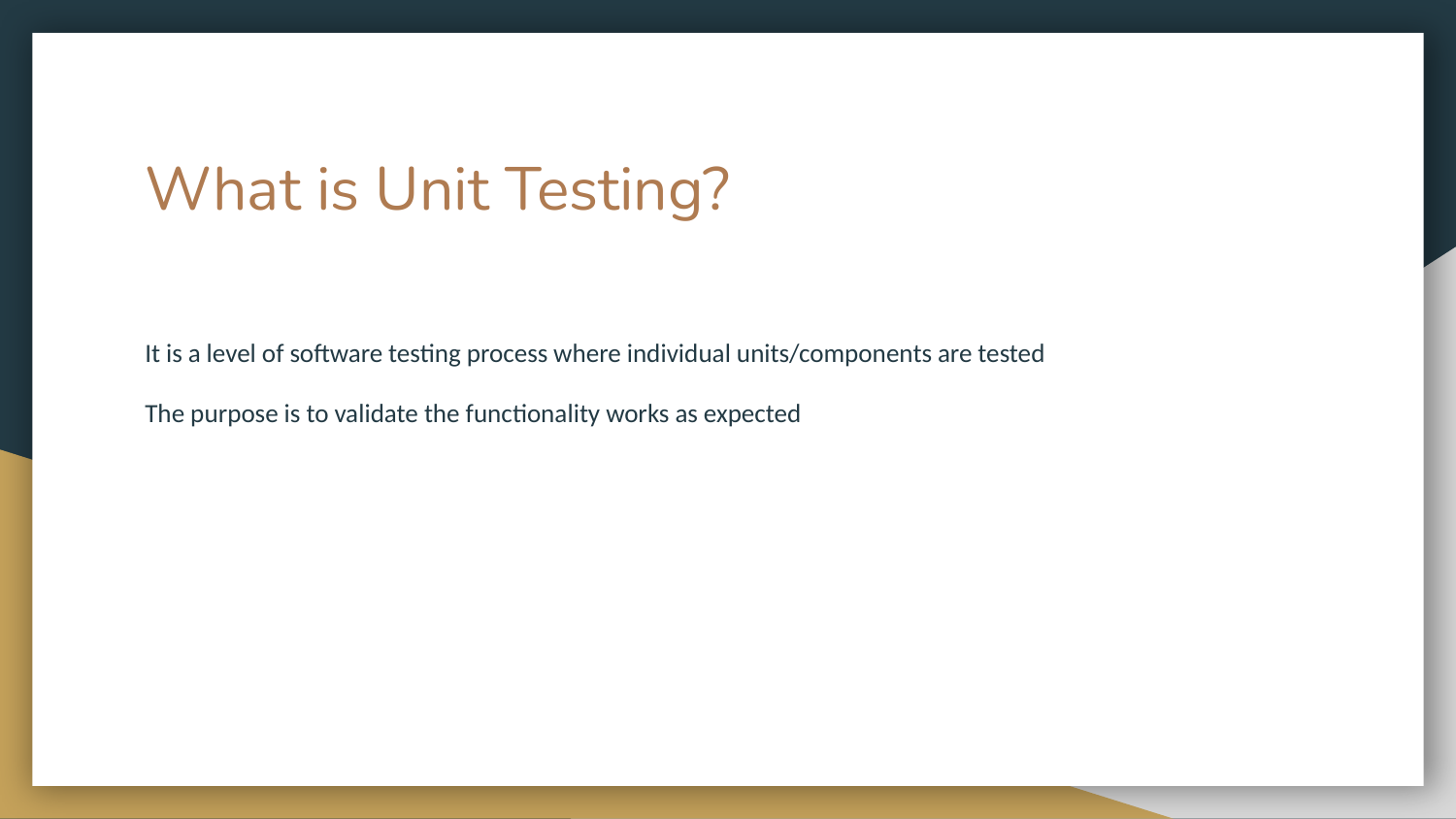

# What is Unit Testing?
It is a level of software testing process where individual units/components are tested
The purpose is to validate the functionality works as expected